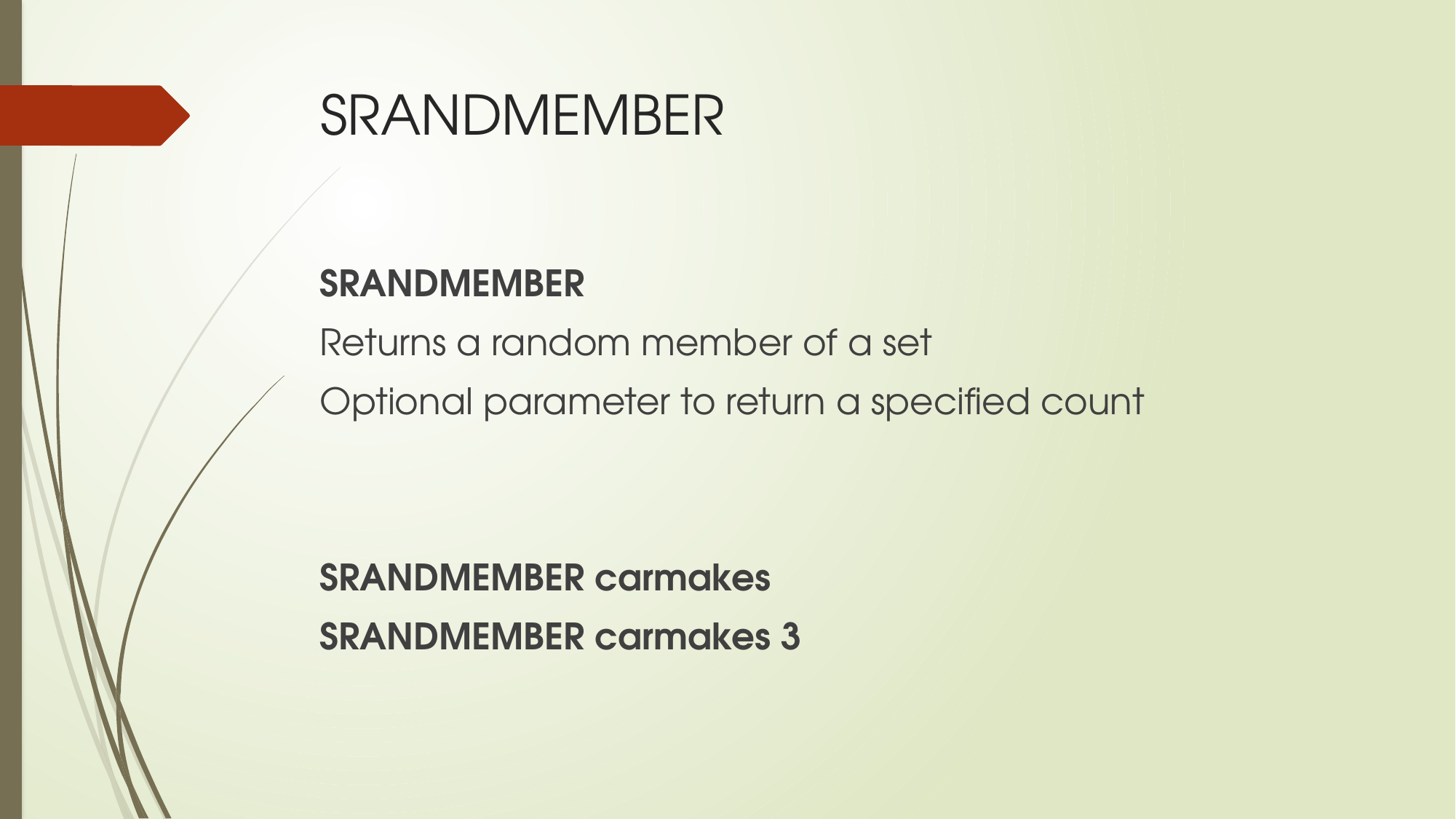

# SRANDMEMBER
SRANDMEMBER
Returns a random member of a set
Optional parameter to return a specified count

SRANDMEMBER carmakes
SRANDMEMBER carmakes 3